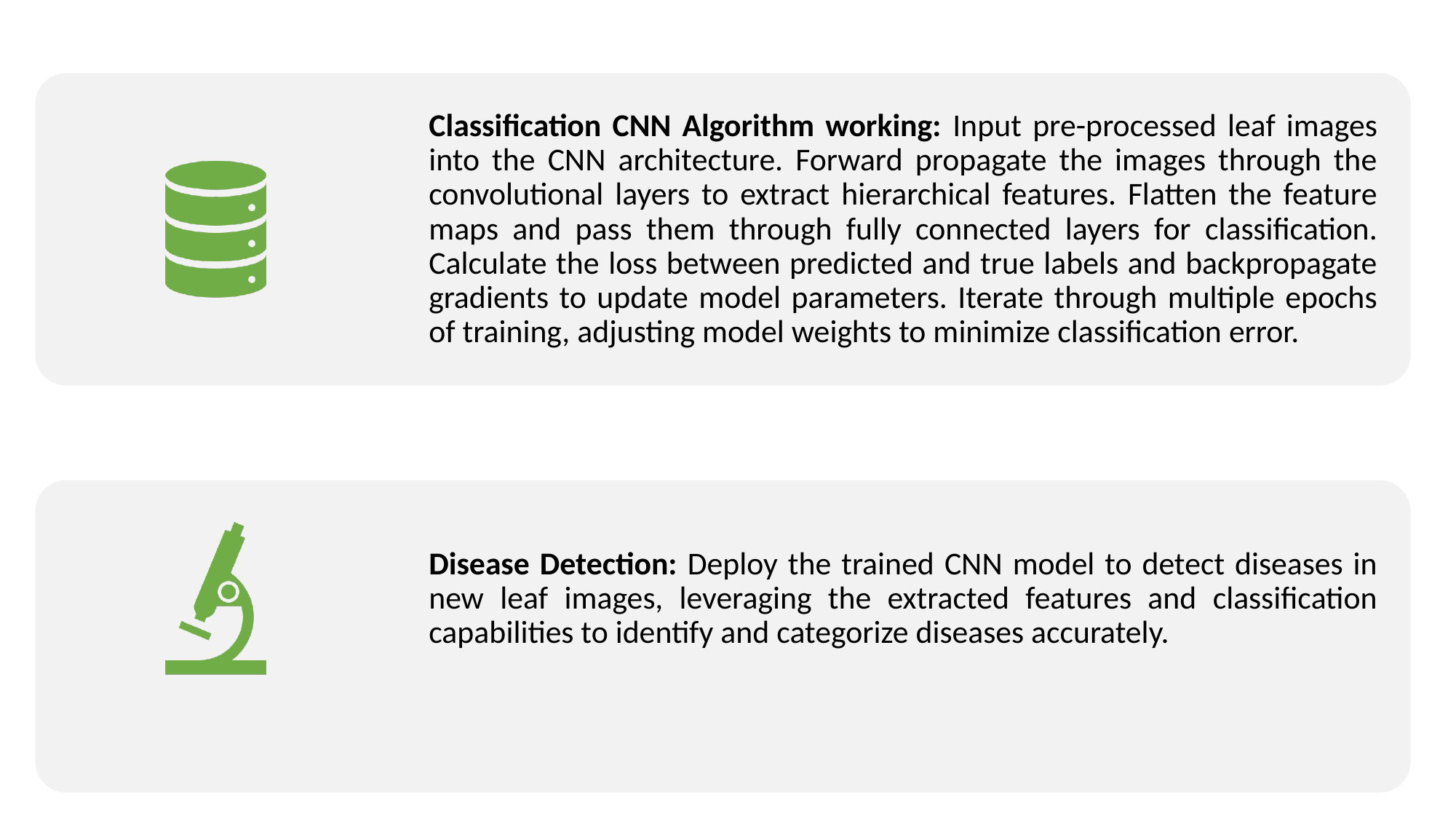

Classification CNN Algorithm working: Input pre-processed leaf images into the CNN architecture. Forward propagate the images through the convolutional layers to extract hierarchical features. Flatten the feature maps and pass them through fully connected layers for classification. Calculate the loss between predicted and true labels and backpropagate gradients to update model parameters. Iterate through multiple epochs of training, adjusting model weights to minimize classification error.
Disease Detection: Deploy the trained CNN model to detect diseases in new leaf images, leveraging the extracted features and classification capabilities to identify and categorize diseases accurately.